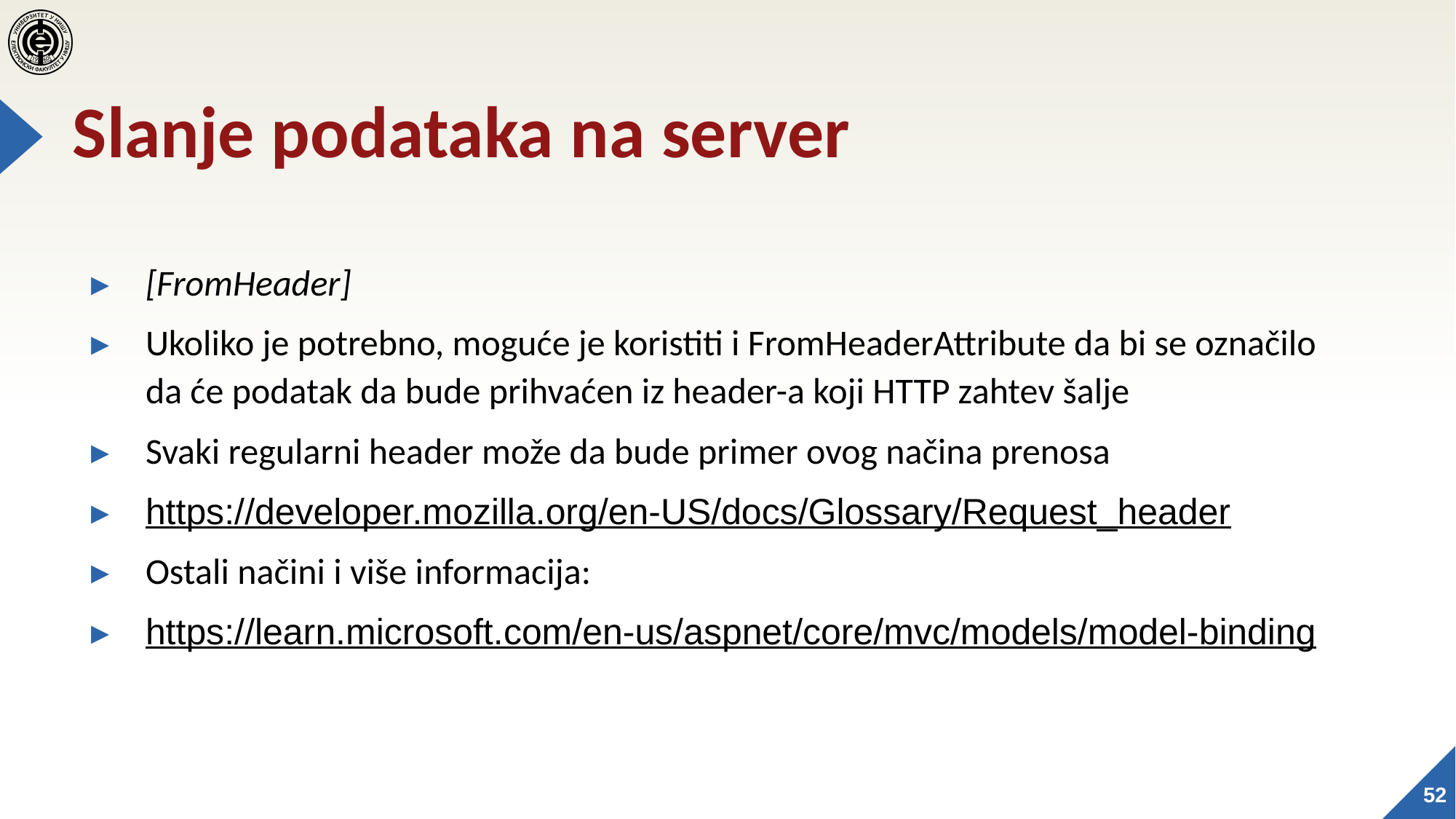

# Slanje podataka na server
[FromHeader]
Ukoliko je potrebno, moguće je koristiti i FromHeaderAttribute da bi se označilo da će podatak da bude prihvaćen iz header-a koji HTTP zahtev šalje
Svaki regularni header može da bude primer ovog načina prenosa
https://developer.mozilla.org/en-US/docs/Glossary/Request_header
Ostali načini i više informacija:
https://learn.microsoft.com/en-us/aspnet/core/mvc/models/model-binding
52